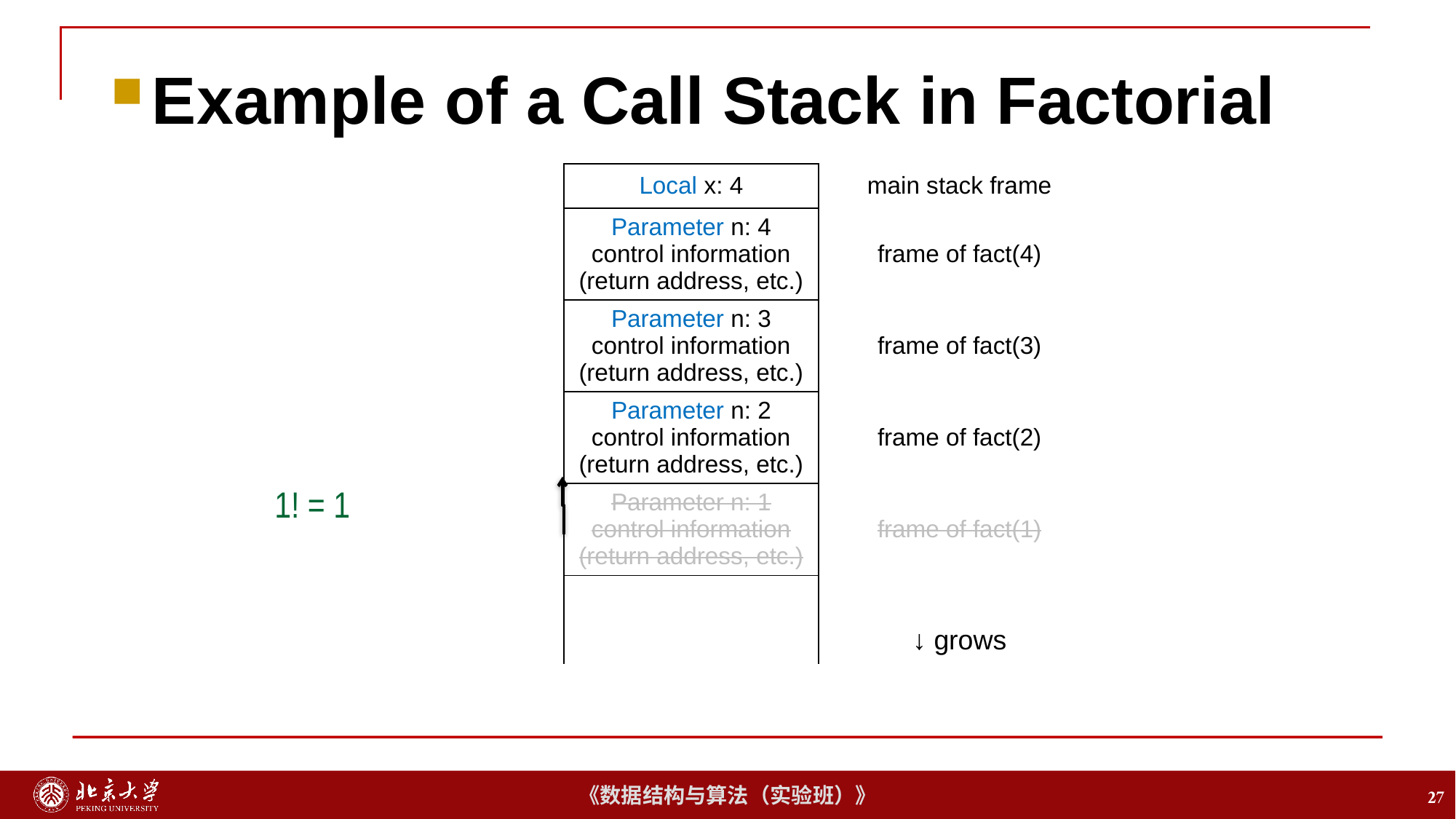

Example of a Call Stack in Factorial
| Local x: 4 | main stack frame |
| --- | --- |
| Parameter n: 4 control information (return address, etc.) | frame of fact(4) |
| Parameter n: 3 control information (return address, etc.) | frame of fact(3) |
| Parameter n: 2 control information (return address, etc.) | frame of fact(2) |
| Parameter n: 1 control information (return address, etc.) | frame of fact(1) |
|  |  |
|  | ↓ grows |
1! = 1
27